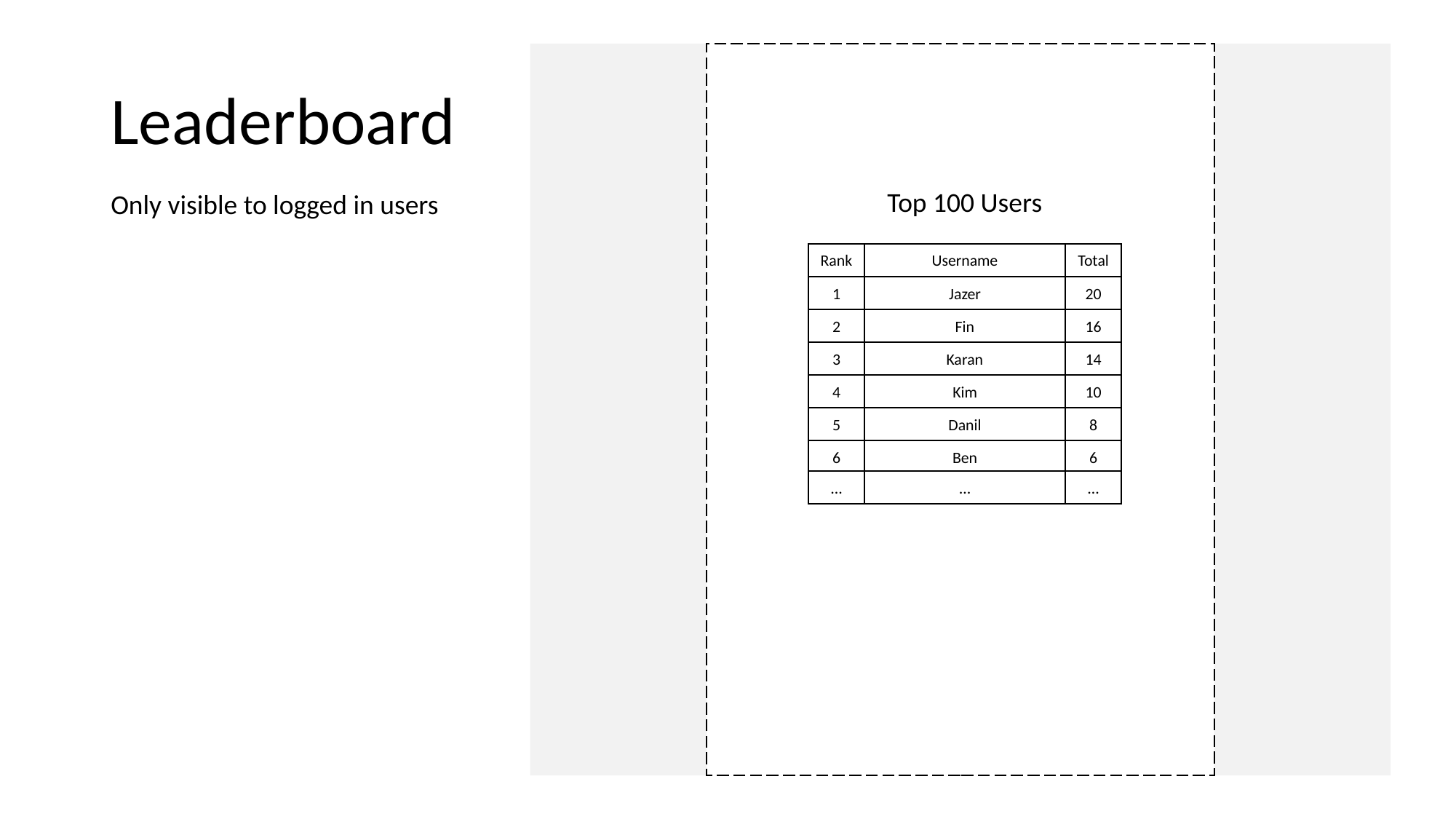

# Leaderboard

Top 100 Users
Rank
Username
Total
1
Jazer
20
2
Fin
16
3
Karan
14
4
Kim
10
5
Danil
8
6
Ben
6
…
…
…
Only visible to logged in users